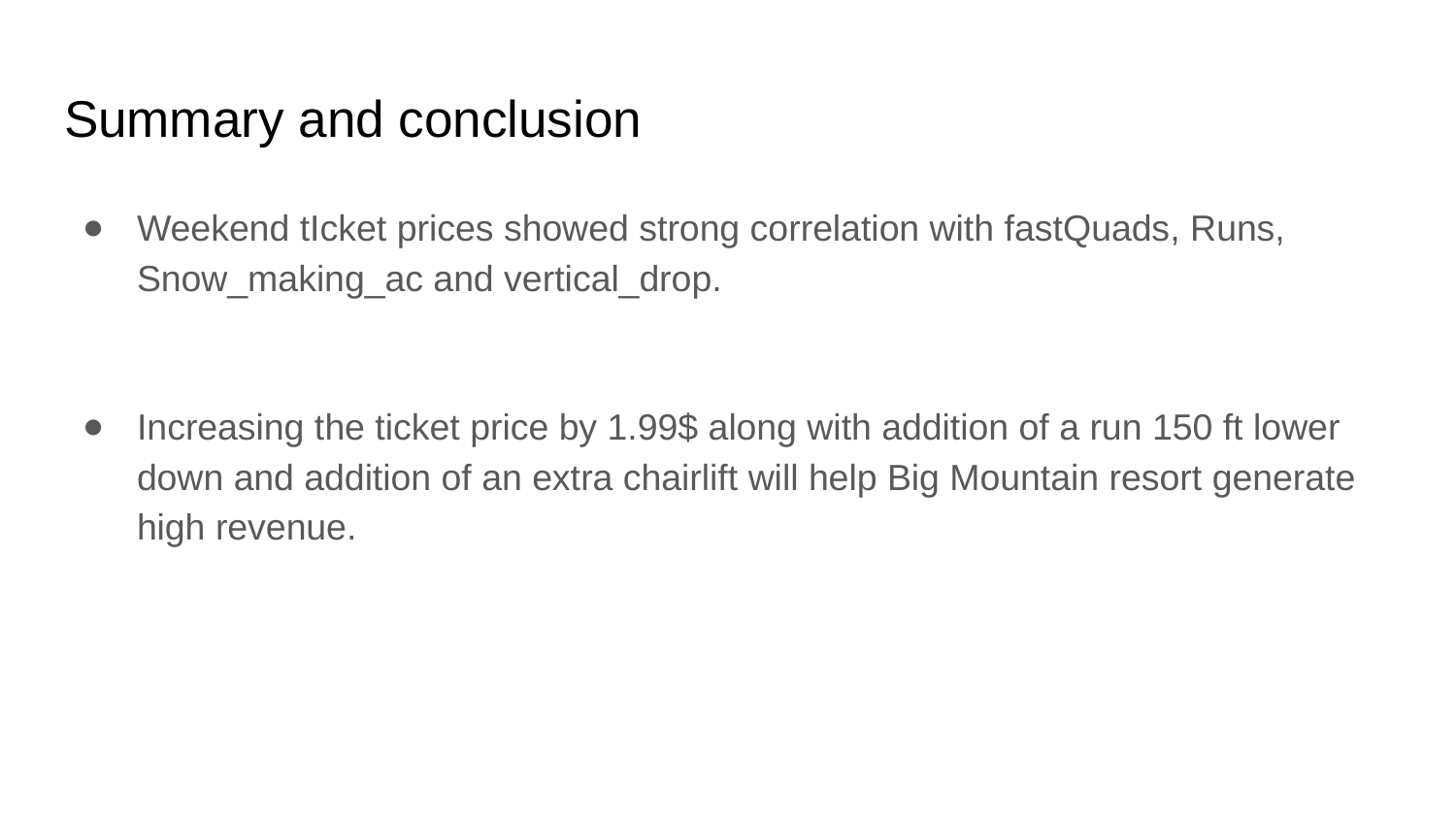

# Summary and conclusion

Weekend tIcket prices showed strong correlation with fastQuads, Runs, Snow_making_ac and vertical_drop.

Increasing the ticket price by 1.99$ along with addition of a run 150 ft lower down and addition of an extra chairlift will help Big Mountain resort generate high revenue.